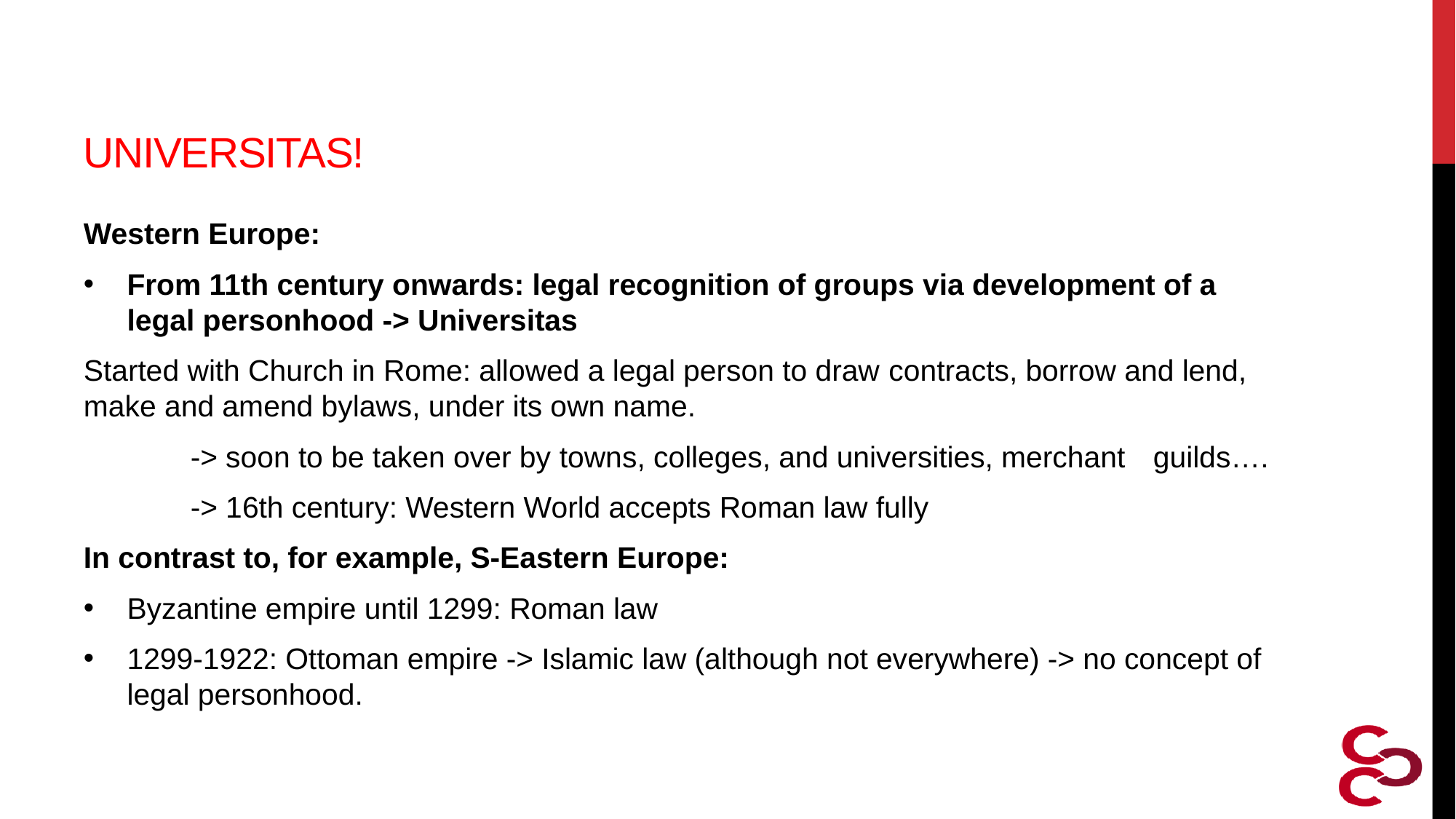

# UNIVERSITAS!
Western Europe:
From 11th century onwards: legal recognition of groups via development of a legal personhood -> Universitas
Started with Church in Rome: allowed a legal person to draw contracts, borrow and lend, make and amend bylaws, under its own name.
	-> soon to be taken over by towns, colleges, and universities, merchant 	guilds….
	-> 16th century: Western World accepts Roman law fully
In contrast to, for example, S-Eastern Europe:
Byzantine empire until 1299: Roman law
1299-1922: Ottoman empire -> Islamic law (although not everywhere) -> no concept of legal personhood.